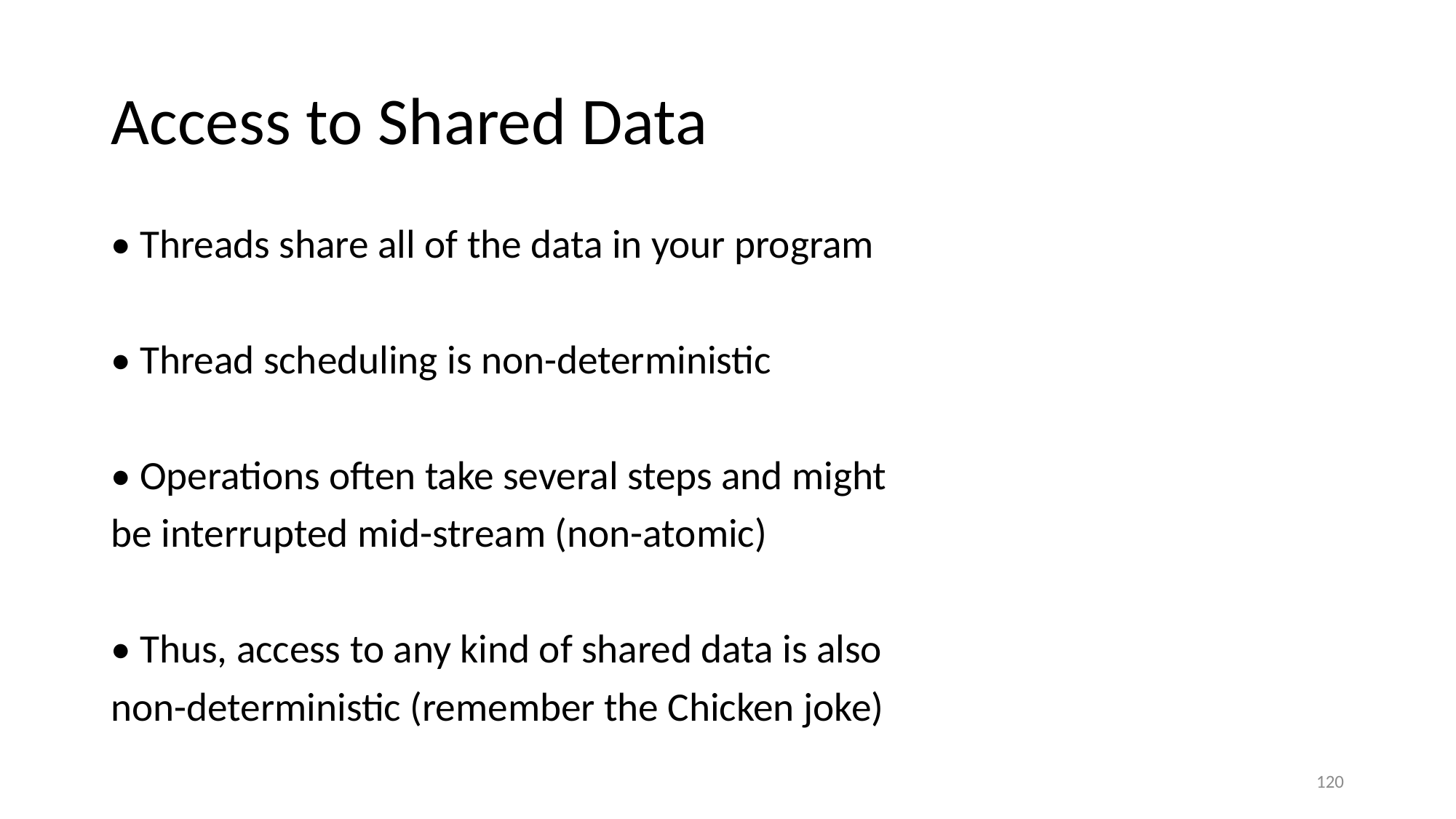

# Access to Shared Data
• Threads share all of the data in your program

• Thread scheduling is non-deterministic

• Operations often take several steps and might
be interrupted mid-stream (non-atomic)

• Thus, access to any kind of shared data is also
non-deterministic (remember the Chicken joke)

120